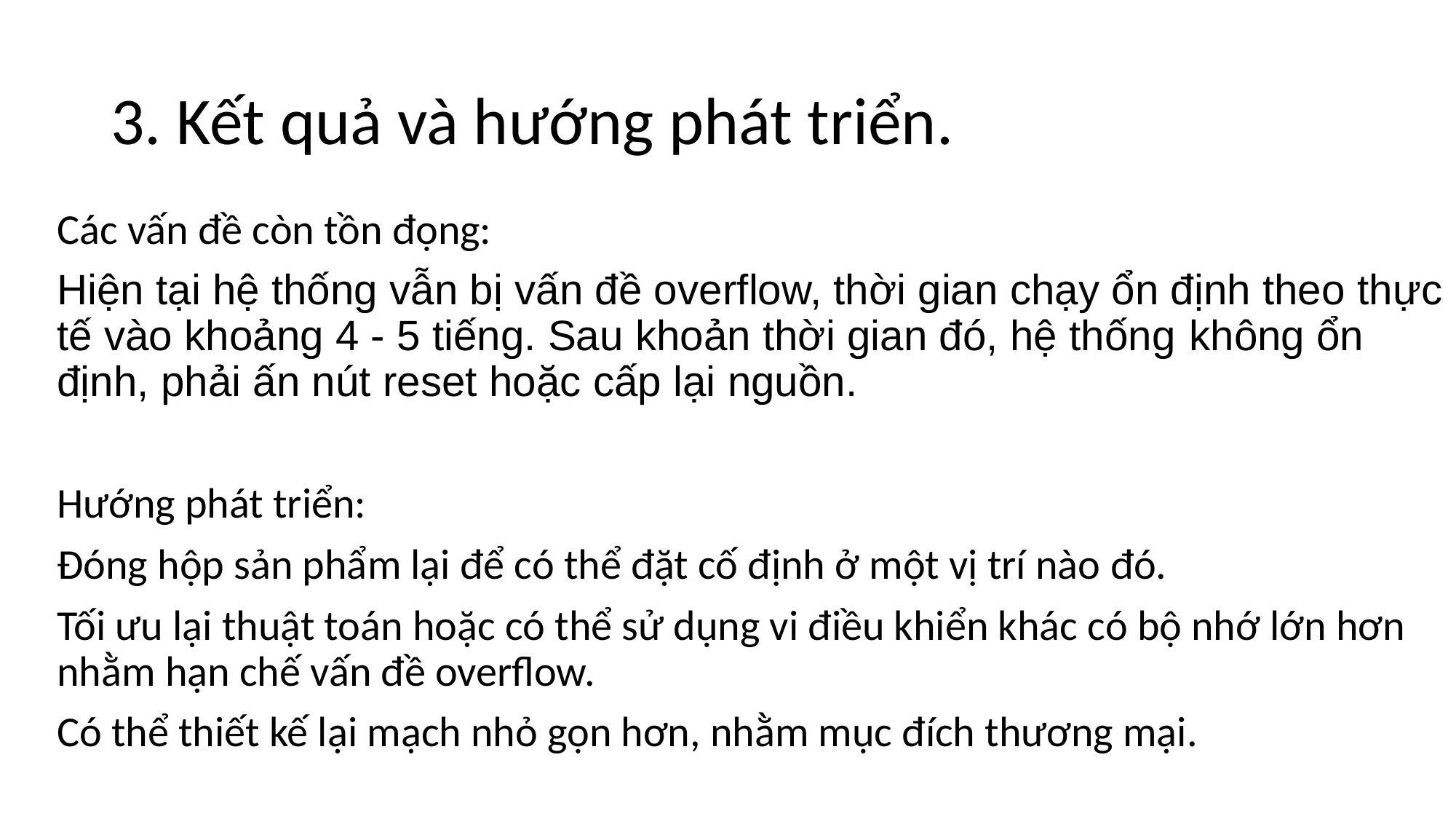

# 3. Kết quả và hướng phát triển.
Các vấn đề còn tồn đọng:
Hiện tại hệ thống vẫn bị vấn đề overflow, thời gian chạy ổn định theo thực tế vào khoảng 4 - 5 tiếng. Sau khoản thời gian đó, hệ thống không ổn định, phải ấn nút reset hoặc cấp lại nguồn.

Hướng phát triển:
Đóng hộp sản phẩm lại để có thể đặt cố định ở một vị trí nào đó.
Tối ưu lại thuật toán hoặc có thể sử dụng vi điều khiển khác có bộ nhớ lớn hơn nhằm hạn chế vấn đề overflow.
Có thể thiết kế lại mạch nhỏ gọn hơn, nhằm mục đích thương mại.